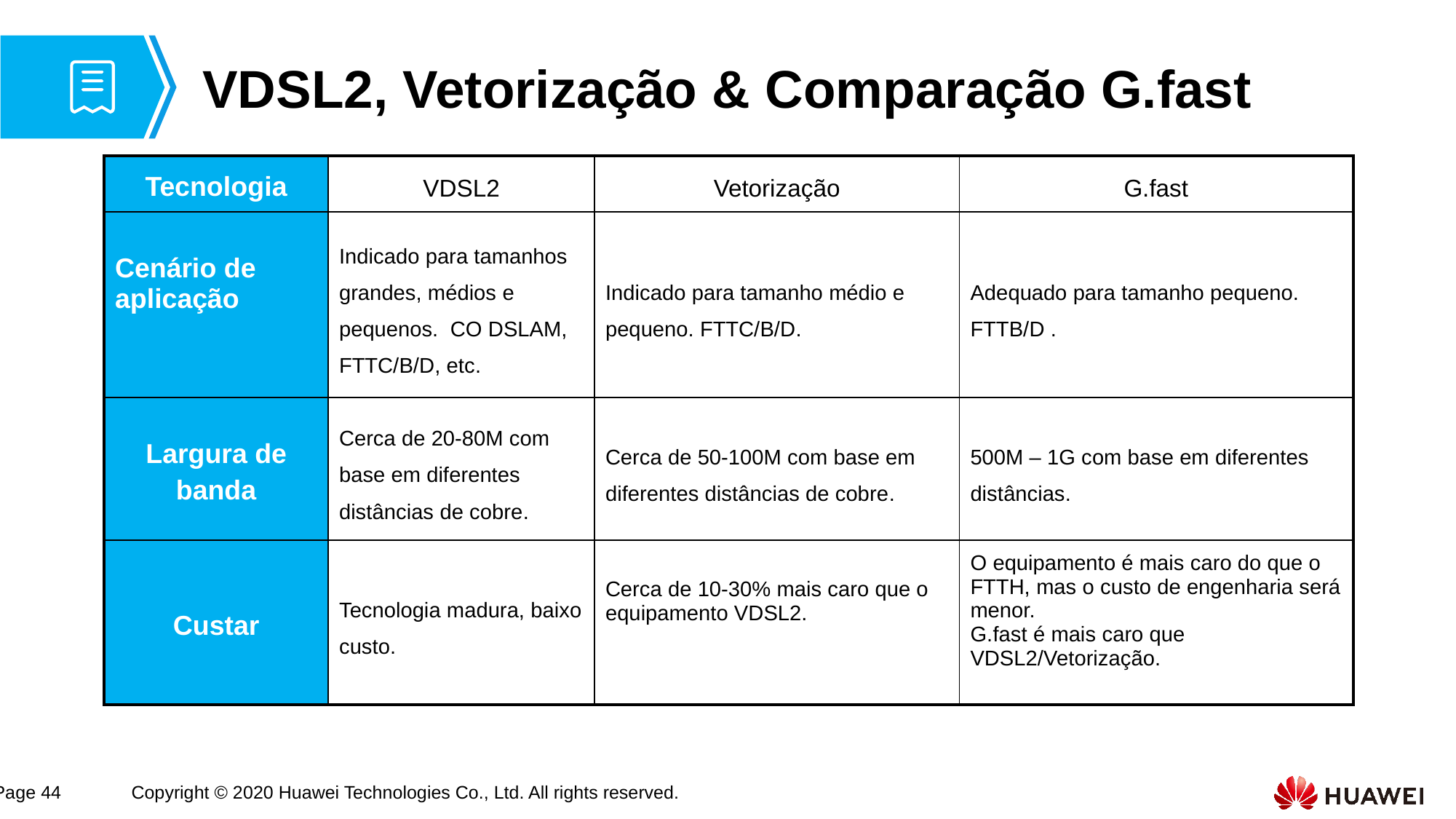

# VDSL2, Vetorização & Comparação G.fast

| Tecnologia | VDSL2 | Vetorização | G.fast |
| --- | --- | --- | --- |
| Cenário de aplicação | Indicado para tamanhos grandes, médios e pequenos. CO DSLAM, FTTC/B/D, etc. | Indicado para tamanho médio e pequeno. FTTC/B/D. | Adequado para tamanho pequeno. FTTB/D . |
| Largura de banda | Cerca de 20-80M com base em diferentes distâncias de cobre. | Cerca de 50-100M com base em diferentes distâncias de cobre. | 500M – 1G com base em diferentes distâncias. |
| Custar | Tecnologia madura, baixo custo. | Cerca de 10-30% mais caro que o equipamento VDSL2. | O equipamento é mais caro do que o FTTH, mas o custo de engenharia será menor. G.fast é mais caro que VDSL2/Vetorização. |